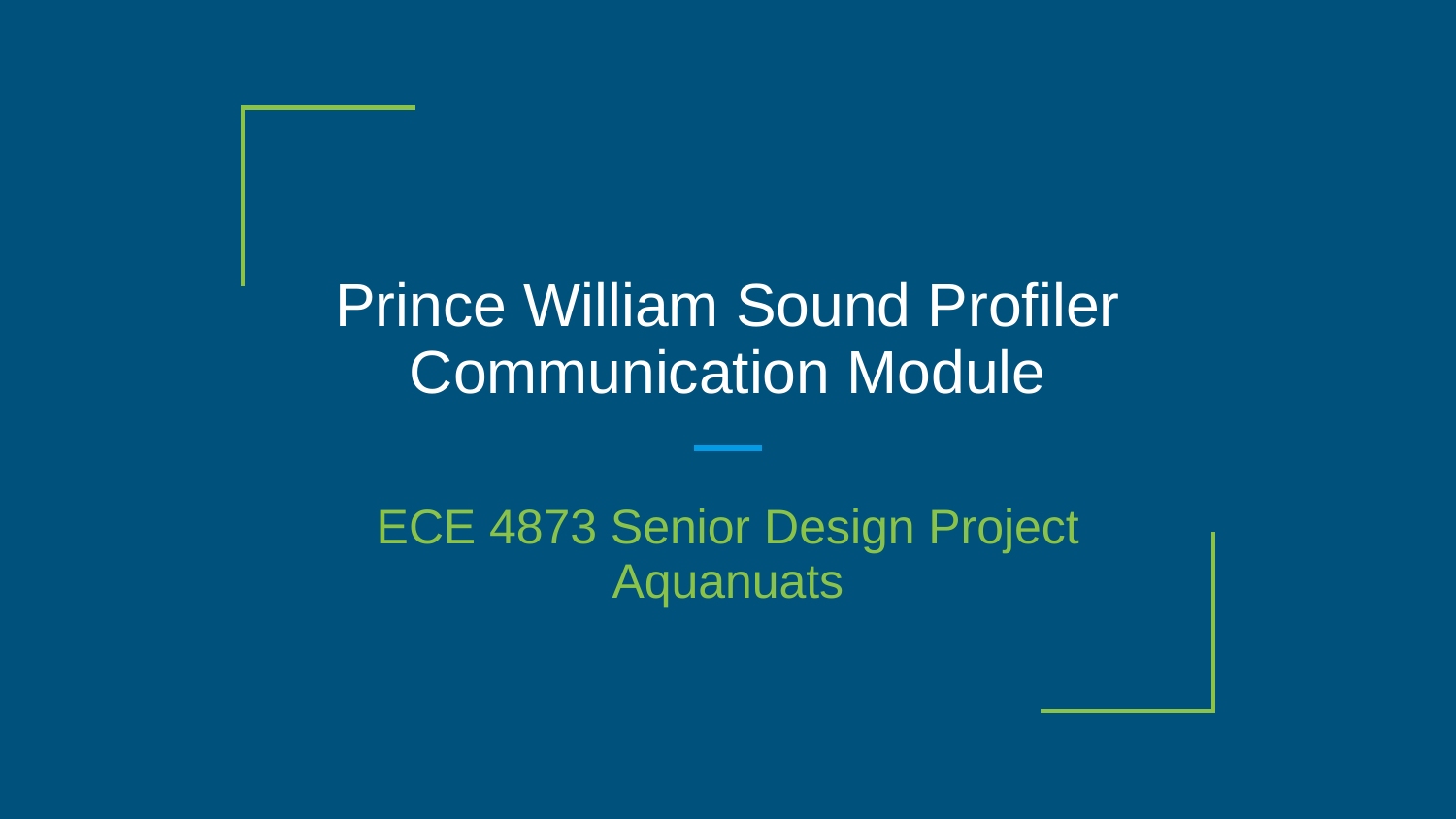

# Prince William Sound Profiler Communication Module
ECE 4873 Senior Design Project
Aquanuats